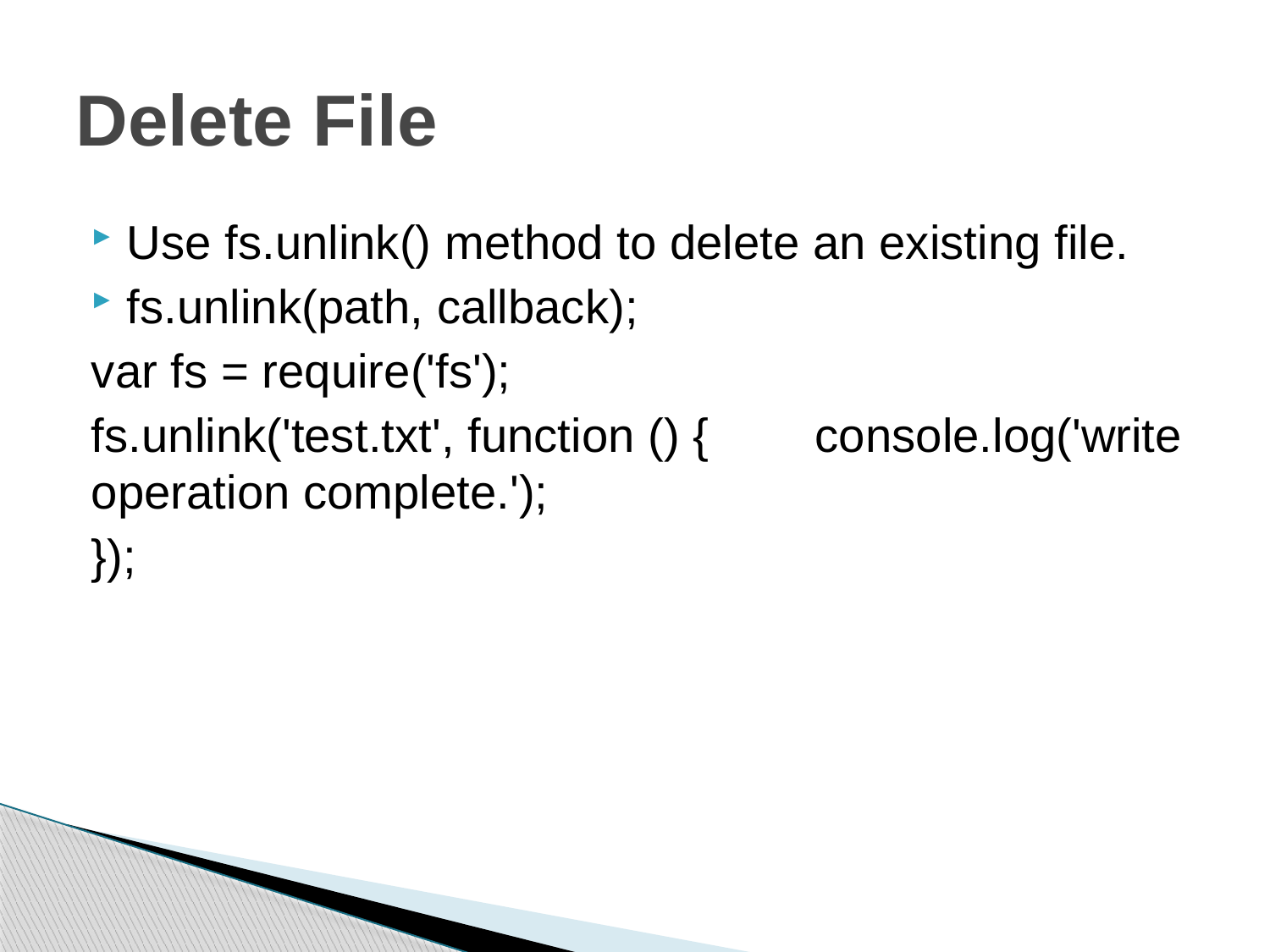

# Delete File
Use fs.unlink() method to delete an existing file.
fs.unlink(path, callback);
var fs = require('fs');
fs.unlink('test.txt', function () {        console.log('write operation complete.');
});